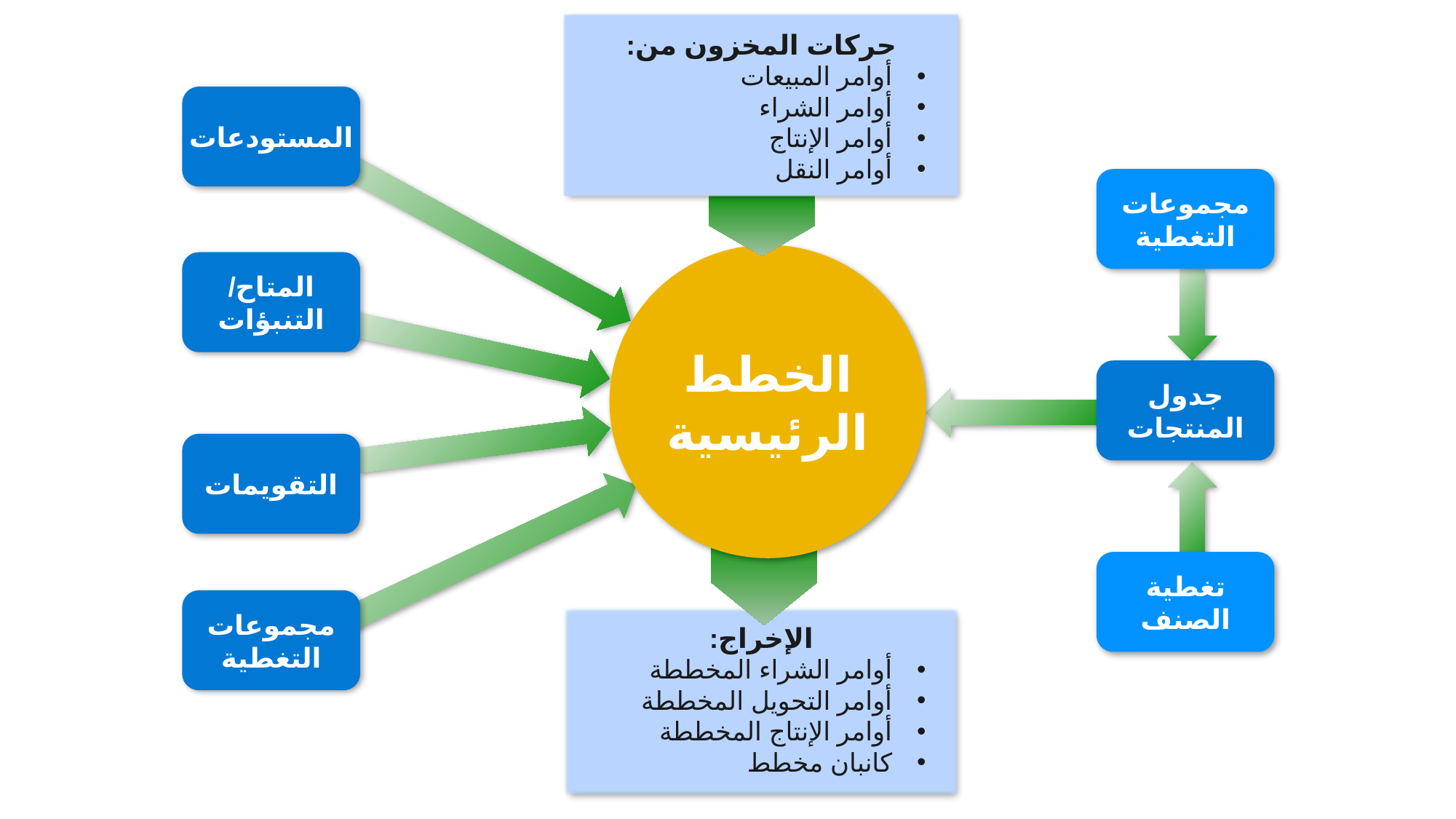

حركات المخزون من:
أوامر المبيعات
أوامر الشراء
أوامر الإنتاج
أوامر النقل‬

المستودعات
مجموعات التغطية

الخطط الرئيسية
المتاح/التنبؤات

جدول المنتجات

التقويمات

تغطية الصنف
مجموعات التغطية

الإخراج:
أوامر الشراء المخططة
أوامر التحويل المخططة
أوامر الإنتاج المخططة
كانبان مخطط